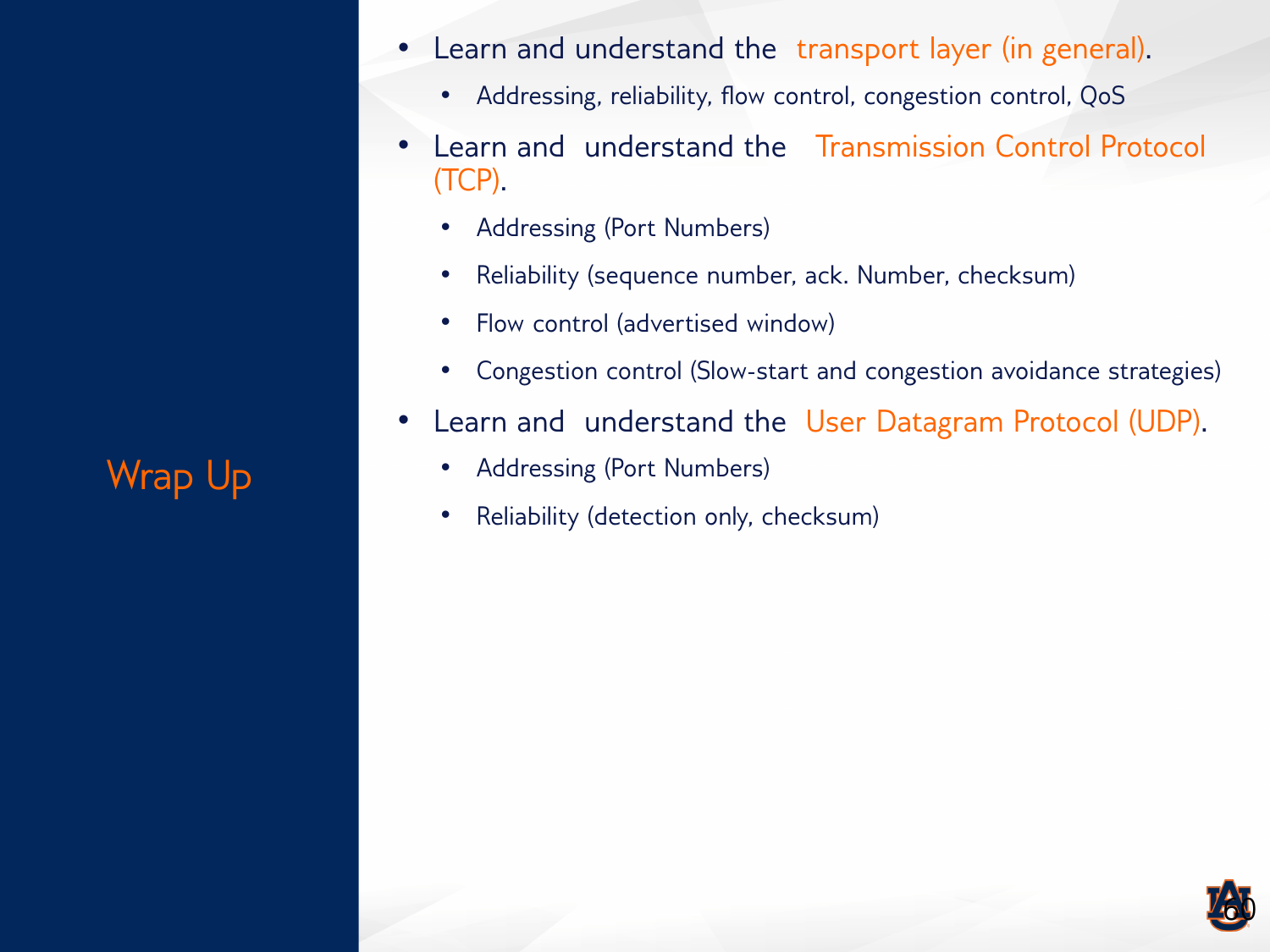

# Wrap Up

Learn and understand the  transport layer (in general).
Addressing, reliability, flow control, congestion control, QoS
Learn and  understand the   Transmission Control Protocol (TCP).
Addressing (Port Numbers)
Reliability (sequence number, ack. Number, checksum)
Flow control (advertised window)
Congestion control (Slow-start and congestion avoidance strategies)
Learn and  understand the  User Datagram Protocol (UDP).
Addressing (Port Numbers)
Reliability (detection only, checksum)
60